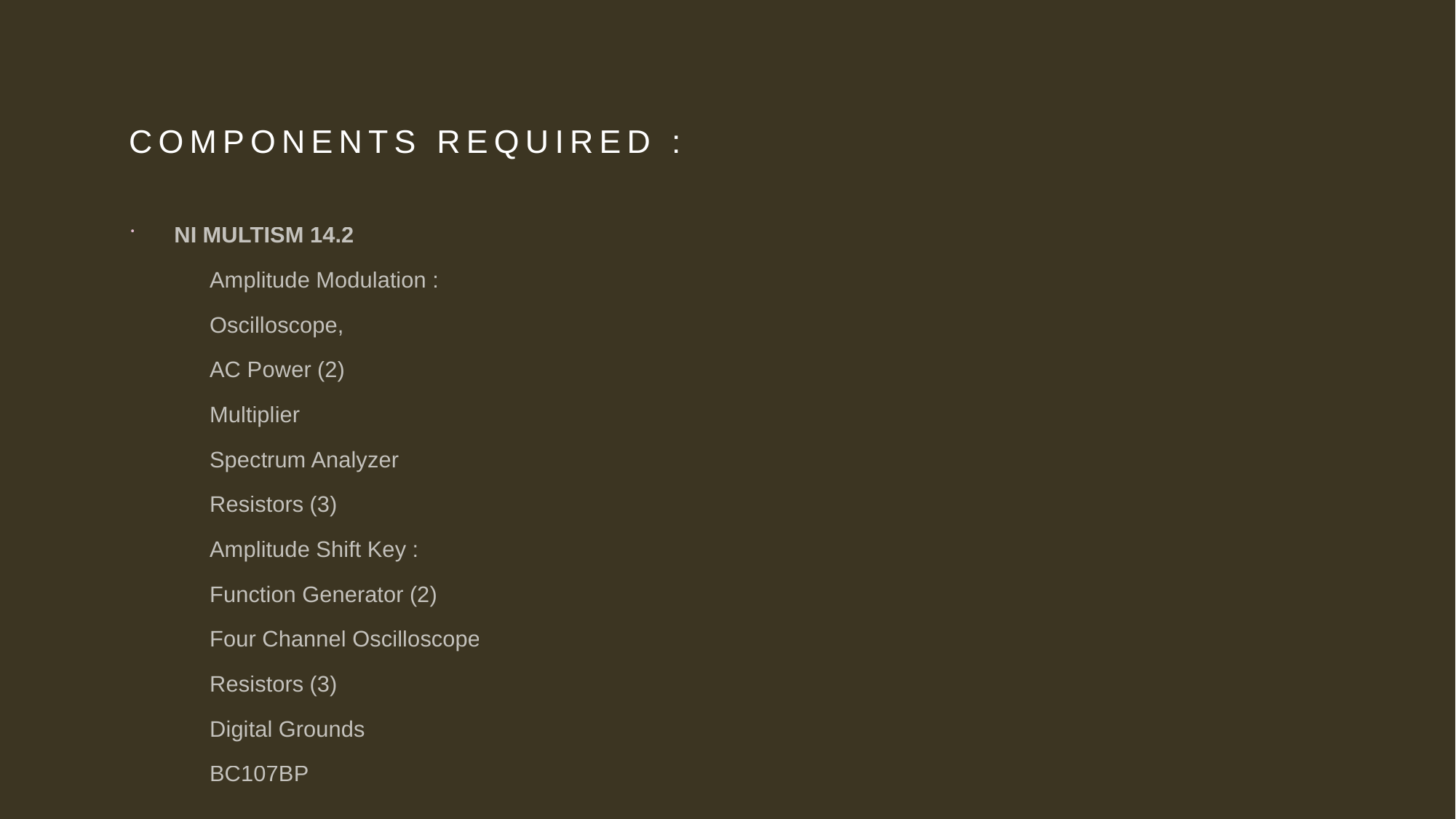

# COMPONENTS REQUIRED :
NI MULTISM 14.2
	Amplitude Modulation :
 		Oscilloscope,
		AC Power (2)
		Multiplier
		Spectrum Analyzer
		Resistors (3)
	Amplitude Shift Key :
		Function Generator (2)
		Four Channel Oscilloscope
		Resistors (3)
		Digital Grounds
		BC107BP